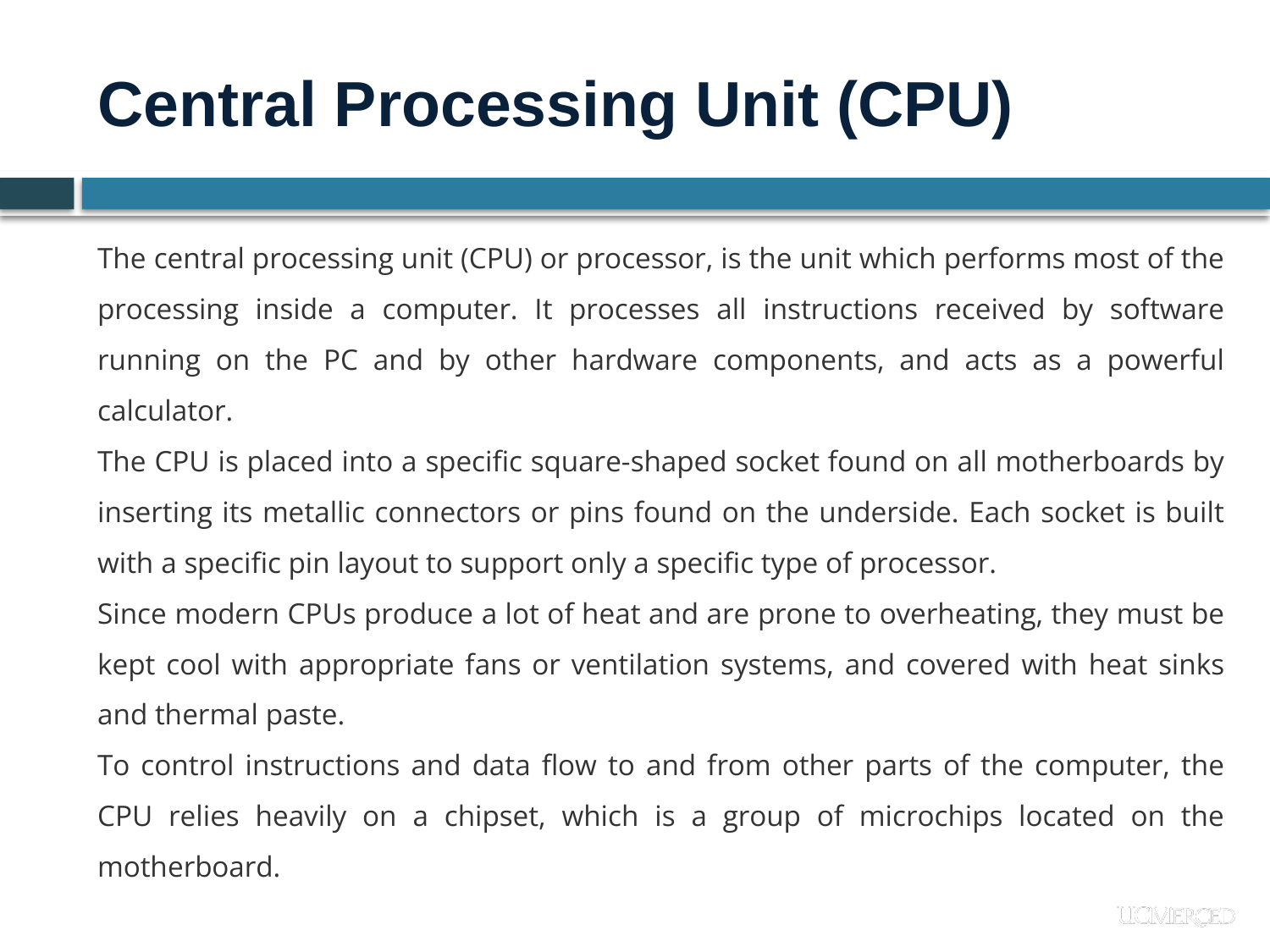

# Central Processing Unit (CPU)
The central processing unit (CPU) or processor, is the unit which performs most of the processing inside a computer. It processes all instructions received by software running on the PC and by other hardware components, and acts as a powerful calculator.
The CPU is placed into a specific square-shaped socket found on all motherboards by inserting its metallic connectors or pins found on the underside. Each socket is built with a specific pin layout to support only a specific type of processor.
Since modern CPUs produce a lot of heat and are prone to overheating, they must be kept cool with appropriate fans or ventilation systems, and covered with heat sinks and thermal paste.
To control instructions and data flow to and from other parts of the computer, the CPU relies heavily on a chipset, which is a group of microchips located on the motherboard.